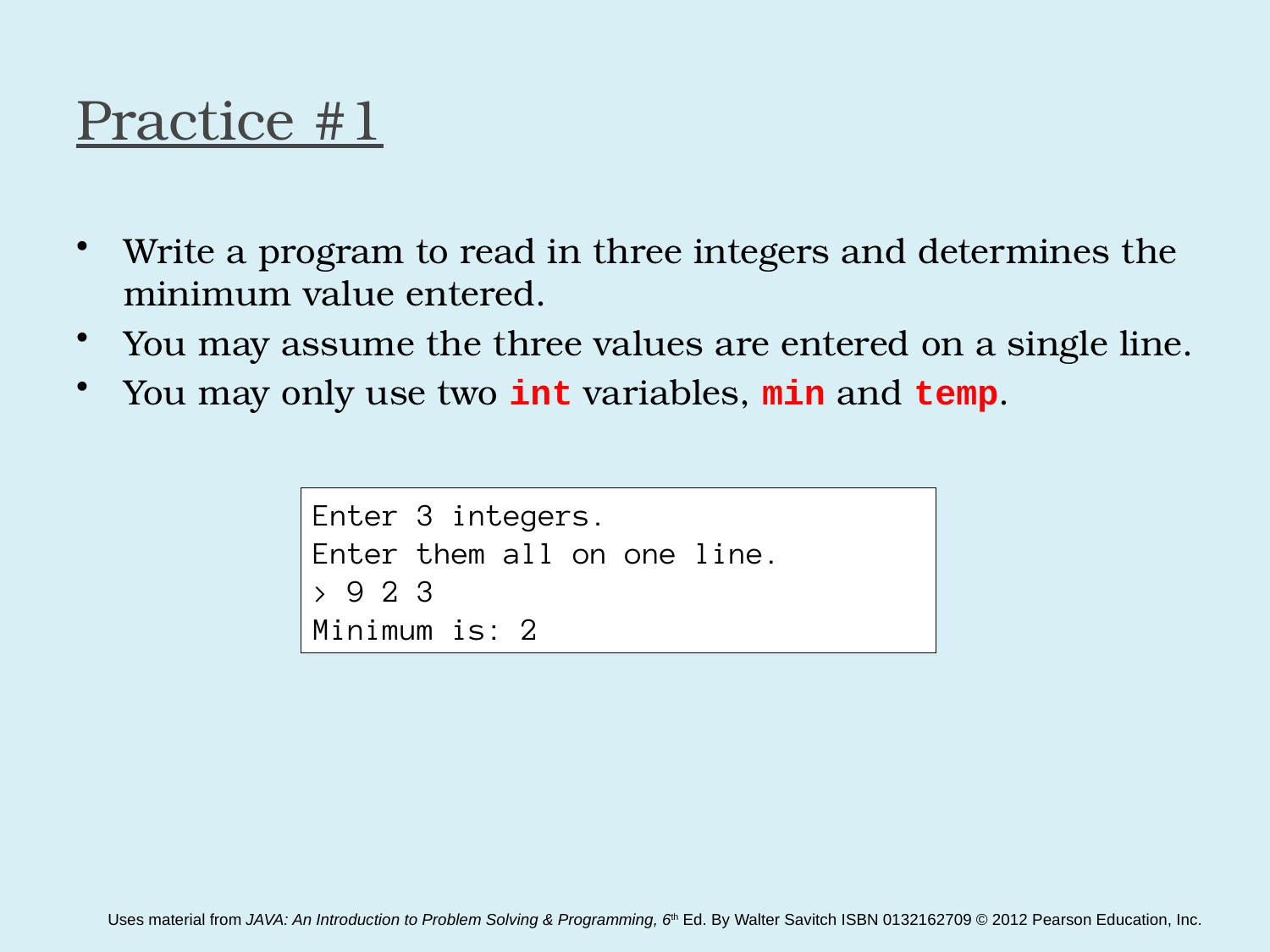

# Practice #1
Write a program to read in three integers and determines the minimum value entered.
You may assume the three values are entered on a single line.
You may only use two int variables, min and temp.

Enter 3 integers.
Enter them all on one line.
> 9 2 3
Minimum is: 2